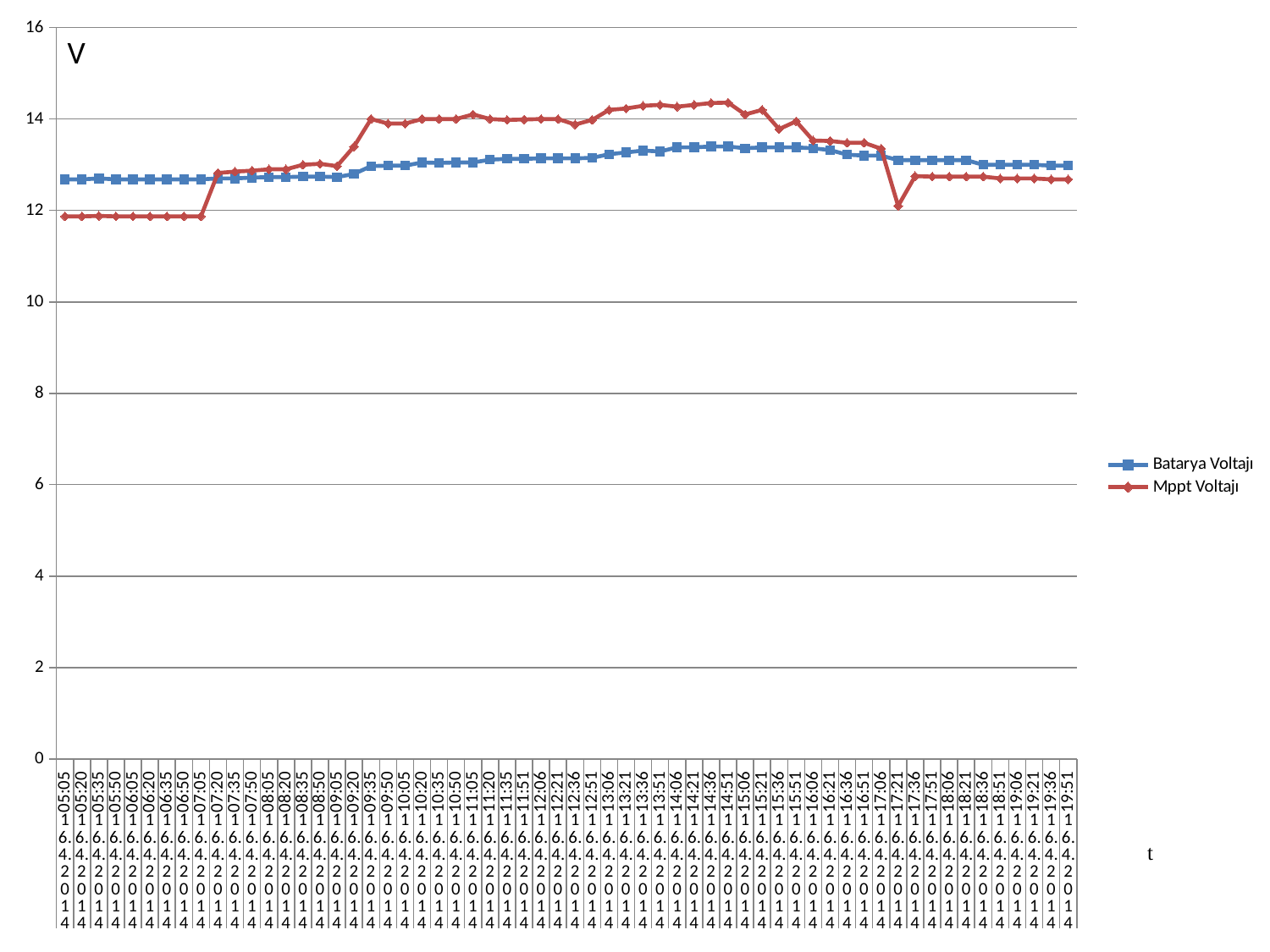

### Chart

| Category | Batarya Voltajı | Mppt Voltajı |
|---|---|---|
| 05:05 | 12.68 | 11.87 |
| 05:20 | 12.68 | 11.87 |
| 05:35 | 12.7 | 11.88 |
| 05:50 | 12.68 | 11.87 |
| 06:05 | 12.68 | 11.87 |
| 06:20 | 12.68 | 11.87 |
| 06:35 | 12.68 | 11.87 |
| 06:50 | 12.68 | 11.87 |
| 07:05 | 12.68 | 11.87 |
| 07:20 | 12.7 | 12.82 |
| 07:35 | 12.7 | 12.85 |
| 07:50 | 12.72 | 12.87 |
| 08:05 | 12.73 | 12.9 |
| 08:20 | 12.73 | 12.9 |
| 08:35 | 12.74 | 13.0 |
| 08:50 | 12.74 | 13.02 |
| 09:05 | 12.73 | 12.97 |
| 09:20 | 12.8 | 13.4 |
| 09:35 | 12.97 | 14.0 |
| 09:50 | 12.98 | 13.9 |
| 10:05 | 12.98 | 13.9 |
| 10:20 | 13.05 | 14.0 |
| 10:35 | 13.04 | 14.0 |
| 10:50 | 13.05 | 14.0 |
| 11:05 | 13.05 | 14.1 |
| 11:20 | 13.11 | 14.0 |
| 11:35 | 13.13 | 13.98 |
| 11:51 | 13.13 | 13.99 |
| 12:06 | 13.14 | 14.0 |
| 12:21 | 13.14 | 14.0 |
| 12:36 | 13.14 | 13.88 |
| 12:51 | 13.15 | 13.98 |
| 13:06 | 13.23 | 14.2 |
| 13:21 | 13.27 | 14.23 |
| 13:36 | 13.31 | 14.29 |
| 13:51 | 13.29 | 14.31 |
| 14:06 | 13.38 | 14.27 |
| 14:21 | 13.38 | 14.31 |
| 14:36 | 13.4 | 14.35 |
| 14:51 | 13.4 | 14.36 |
| 15:06 | 13.36 | 14.1 |
| 15:21 | 13.38 | 14.2 |
| 15:36 | 13.38 | 13.78 |
| 15:51 | 13.38 | 13.95 |
| 16:06 | 13.36 | 13.53 |
| 16:21 | 13.32 | 13.52 |
| 16:36 | 13.22 | 13.48 |
| 16:51 | 13.2 | 13.48 |
| 17:06 | 13.2 | 13.35 |
| 17:21 | 13.1 | 12.1 |
| 17:36 | 13.1 | 12.75 |
| 17:51 | 13.1 | 12.74 |
| 18:06 | 13.1 | 12.74 |
| 18:21 | 13.1 | 12.74 |
| 18:36 | 13.0 | 12.74 |
| 18:51 | 13.0 | 12.7 |
| 19:06 | 13.0 | 12.7 |
| 19:21 | 13.0 | 12.7 |
| 19:36 | 12.98 | 12.68 |
| 19:51 | 12.98 | 12.68 |
V